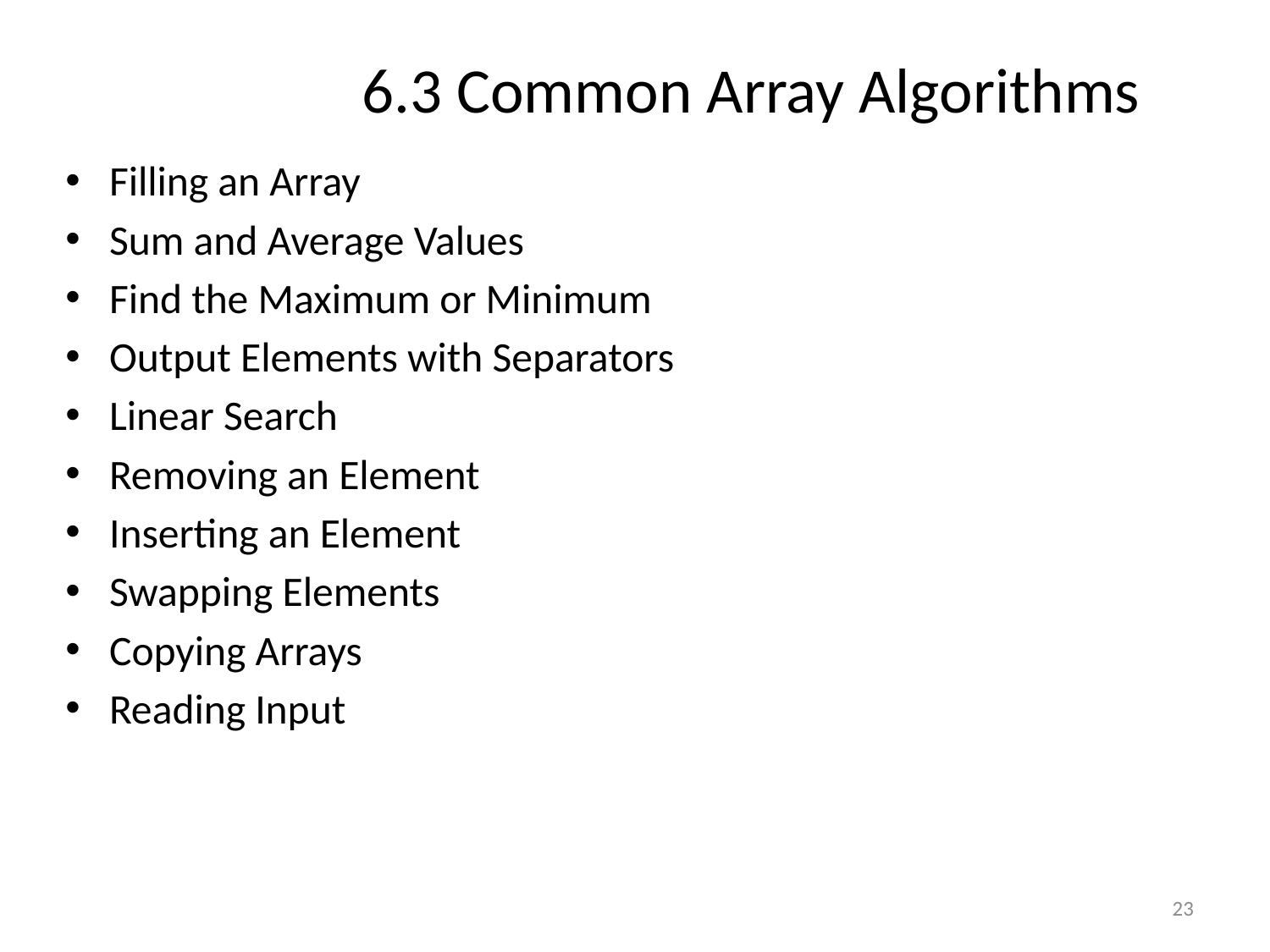

# 6.3 Common Array Algorithms
Filling an Array
Sum and Average Values
Find the Maximum or Minimum
Output Elements with Separators
Linear Search
Removing an Element
Inserting an Element
Swapping Elements
Copying Arrays
Reading Input

23